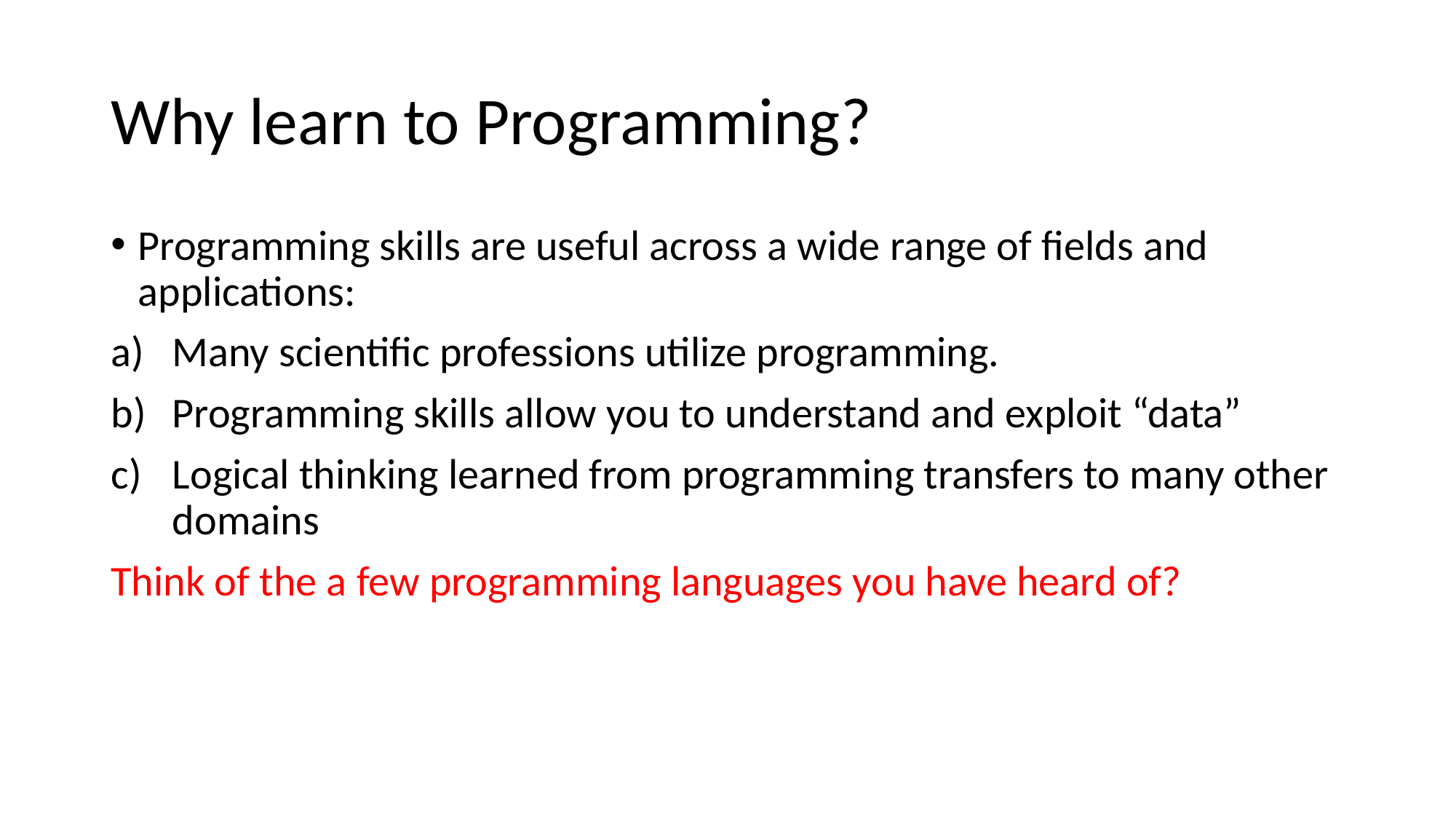

# Why learn to Programming?
Programming skills are useful across a wide range of fields and applications:
Many scientific professions utilize programming.
Programming skills allow you to understand and exploit “data”
Logical thinking learned from programming transfers to many other domains
Think of the a few programming languages you have heard of?